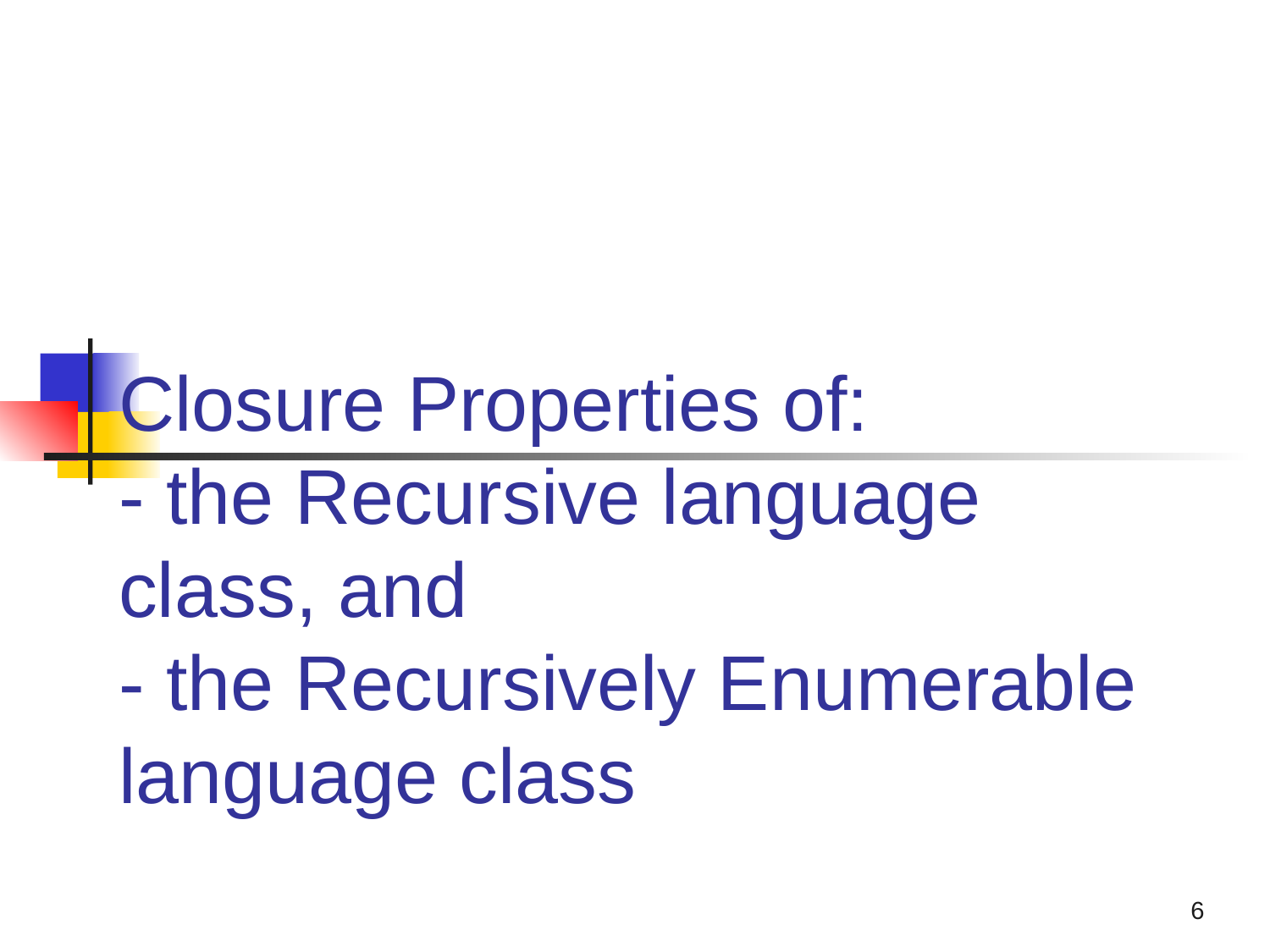

# Closure Properties of: - the Recursive language class, and - the Recursively Enumerable language class
6